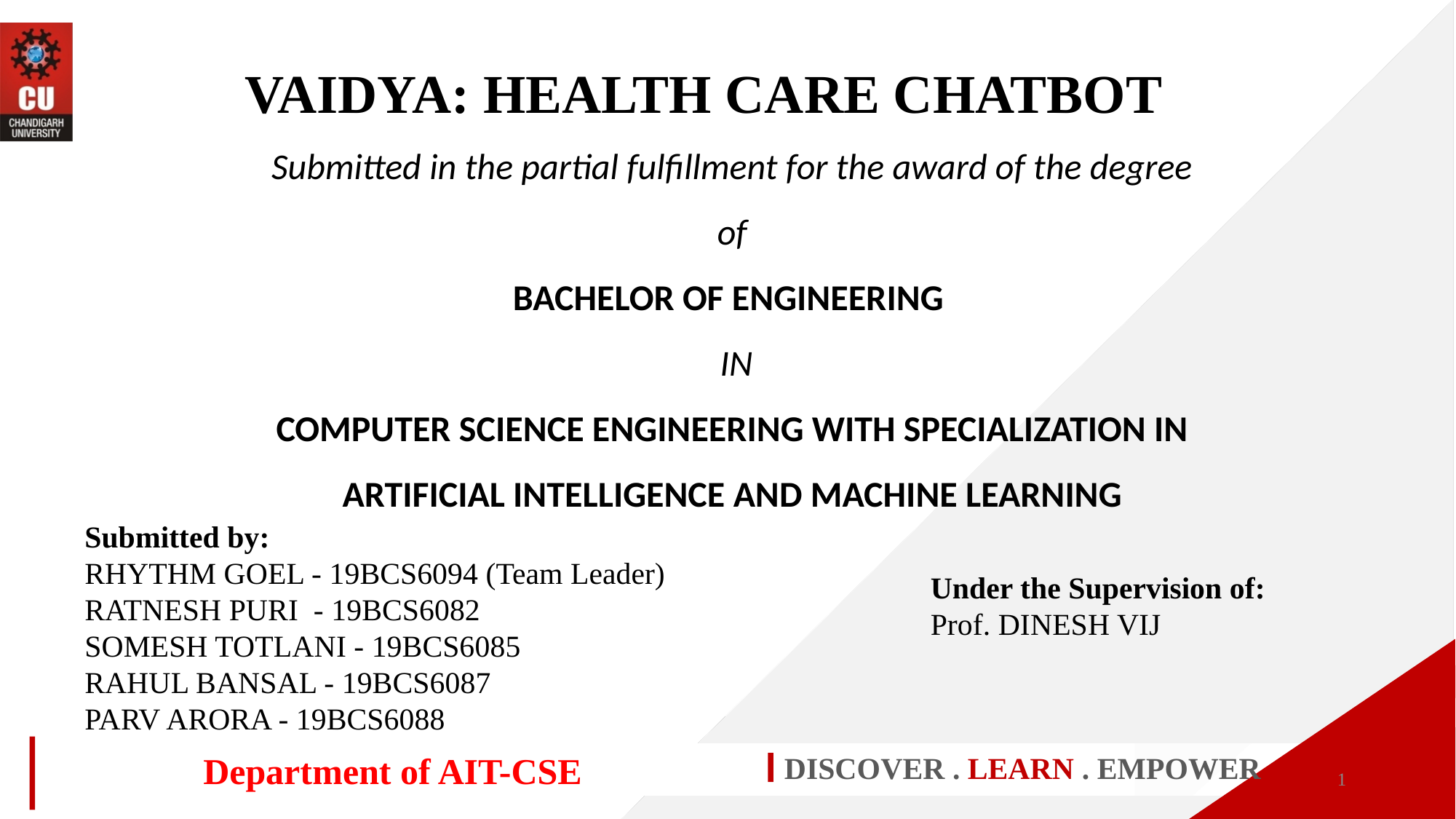

VAIDYA: HEALTH CARE CHATBOT

Submitted in the partial fulfillment for the award of the degree of
BACHELOR OF ENGINEERING
 IN
COMPUTER SCIENCE ENGINEERING WITH SPECIALIZATION IN ARTIFICIAL INTELLIGENCE AND MACHINE LEARNING
Submitted by:
RHYTHM GOEL - 19BCS6094 (Team Leader)
RATNESH PURI  - 19BCS6082
SOMESH TOTLANI - 19BCS6085
RAHUL BANSAL - 19BCS6087
PARV ARORA - 19BCS6088
Under the Supervision of:
Prof. DINESH VIJ

DISCOVER . LEARN . EMPOWER

Department of AIT-CSE

1